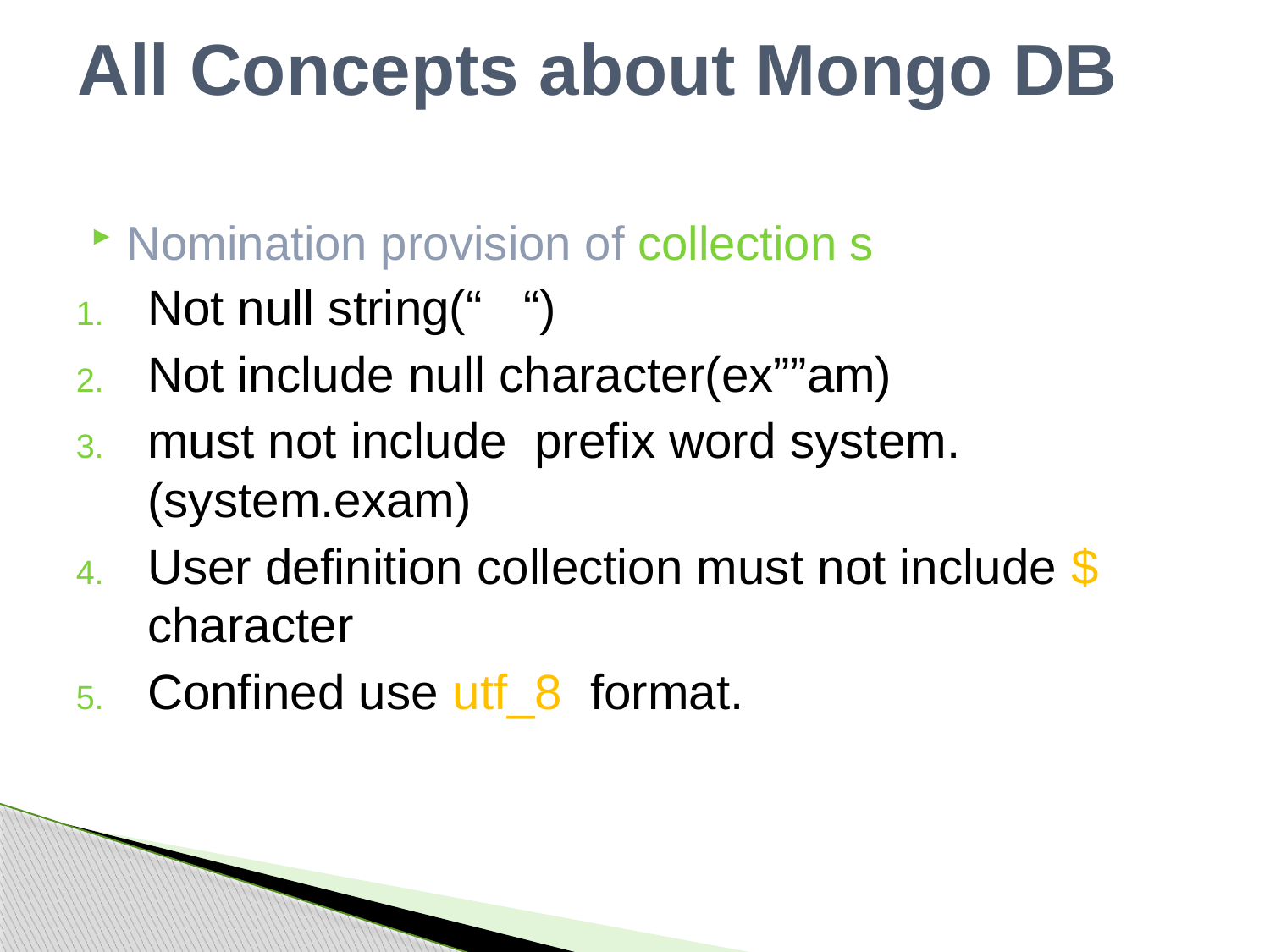

# All Concepts about Mongo DB
Nomination provision of collection s
Not null string(“   “)
Not include null character(ex””am)
must not include  prefix word system.(system.exam)
User definition collection must not include $ character
Confined use utf_8  format.